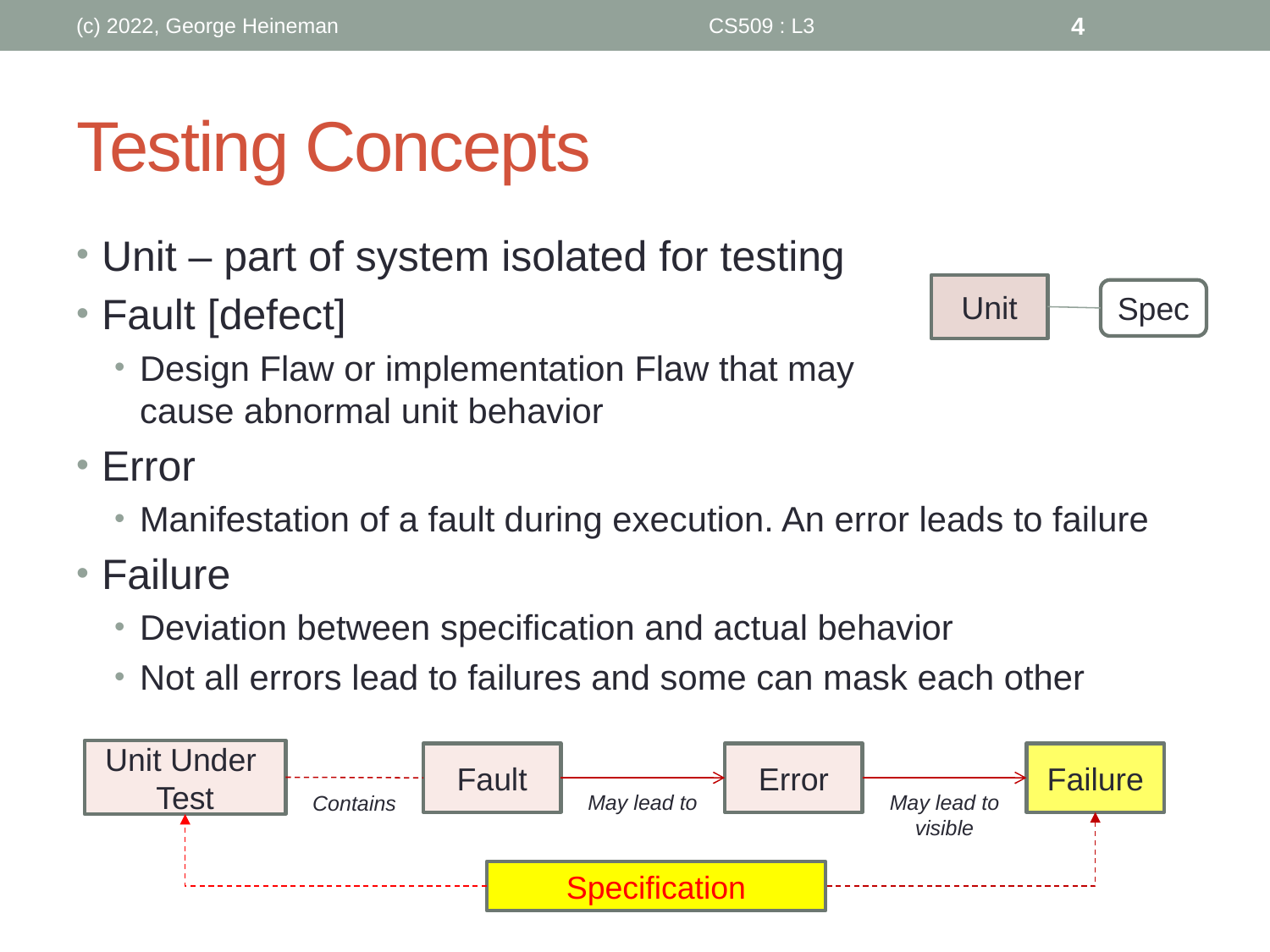

(c) 2022, George Heineman
CS509 : L3
4
# Testing Concepts
Unit – part of system isolated for testing
Fault [defect]
Design Flaw or implementation Flaw that may
cause abnormal unit behavior
Error
Manifestation of a fault during execution. An error leads to failure
Failure
Deviation between specification and actual behavior
Not all errors lead to failures and some can mask each other
Unit
Spec
Unit Under
Test
Fault
Error
Failure
May lead to
May lead to
visible
Contains
Specification